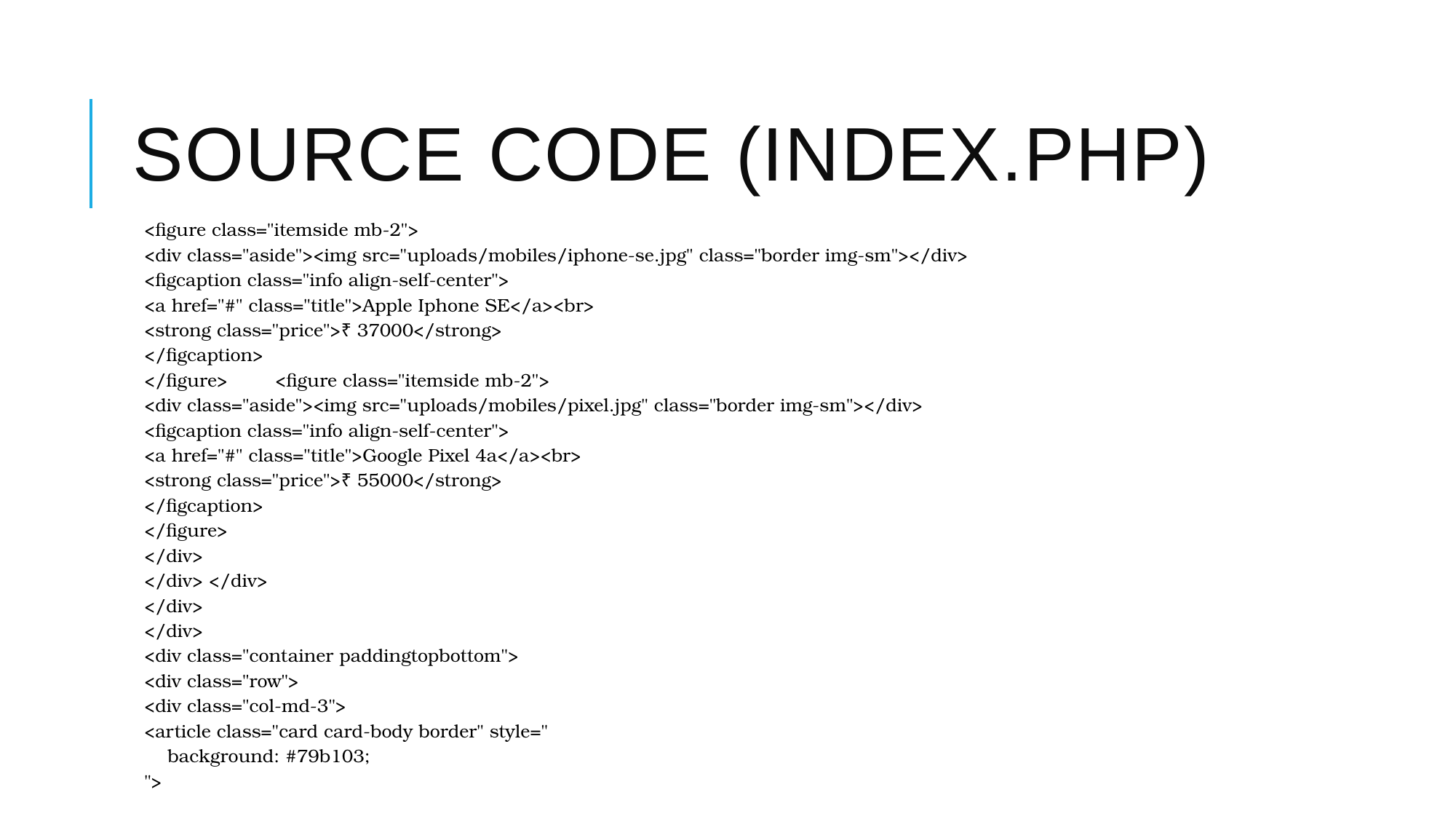

# Source code (Index.php)
		<figure class="itemside mb-2">
				<div class="aside"><img src="uploads/mobiles/iphone-se.jpg" class="border img-sm"></div>
				<figcaption class="info align-self-center">
					<a href="#" class="title">Apple Iphone SE</a><br>
					<strong class="price">₹ 37000</strong>
				</figcaption>
			</figure>	<figure class="itemside mb-2">
				<div class="aside"><img src="uploads/mobiles/pixel.jpg" class="border img-sm"></div>
				<figcaption class="info align-self-center">
					<a href="#" class="title">Google Pixel 4a</a><br>
					<strong class="price">₹ 55000</strong>
				</figcaption>
			</figure>
		</div>
</div> </div>
</div>
</div>
<div class="container paddingtopbottom">
<div class="row">
<div class="col-md-3">
	<article class="card card-body border" style="
    background: #79b103;
">